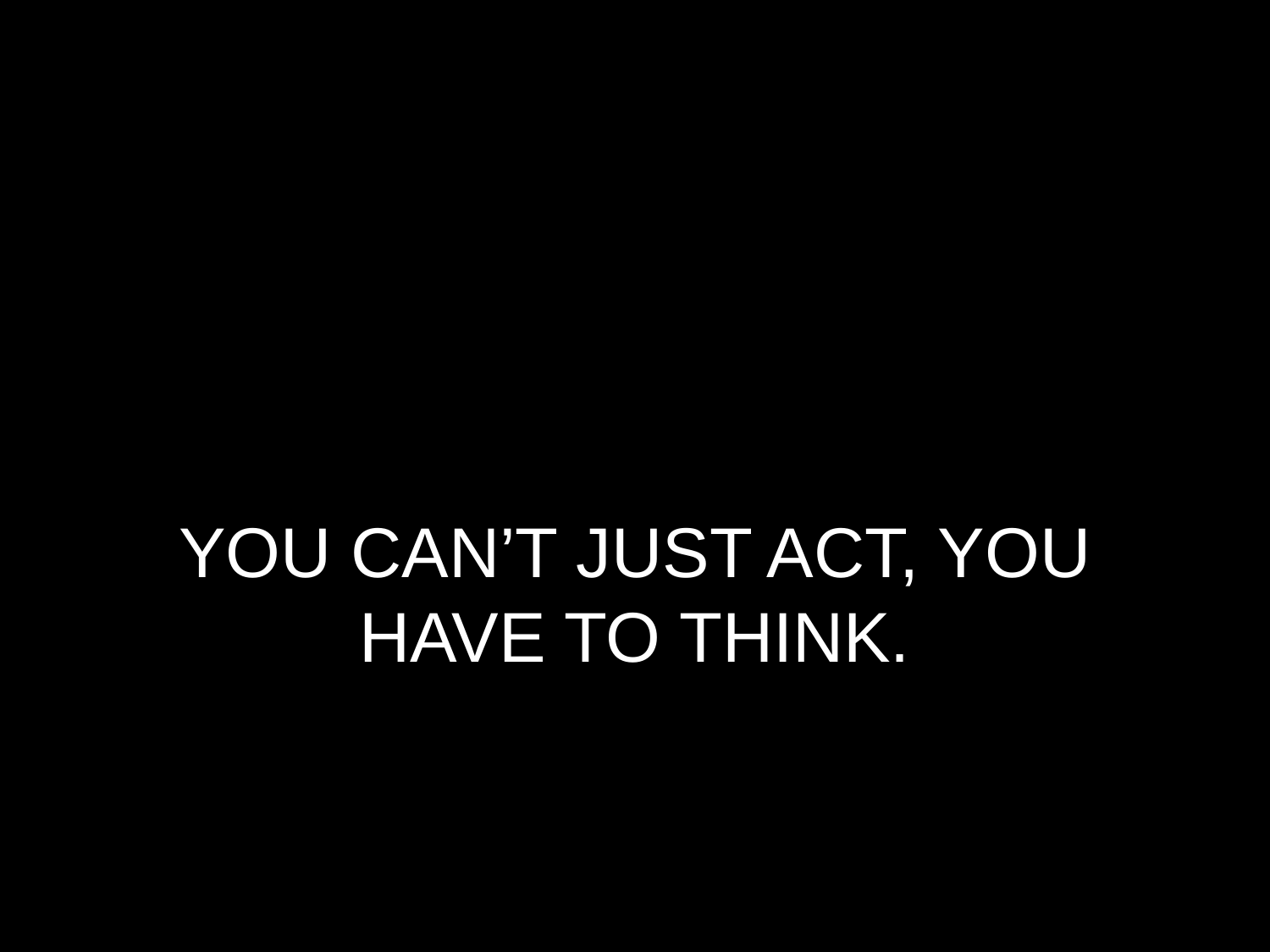

# YOU CAN’T JUST ACT, YOU HAVE TO THINK.